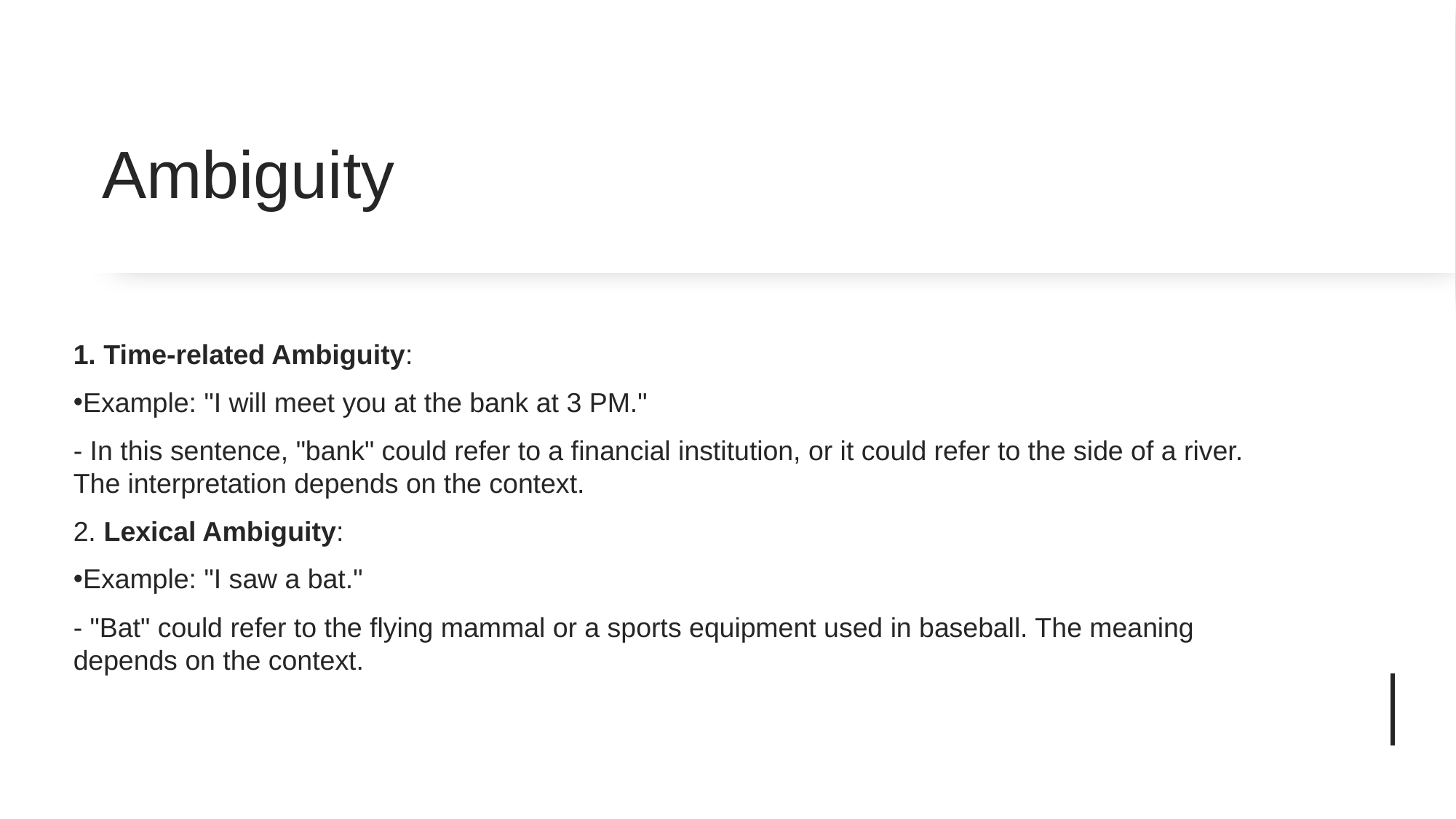

# Ambiguity
1. Time-related Ambiguity:
Example: "I will meet you at the bank at 3 PM."
- In this sentence, "bank" could refer to a financial institution, or it could refer to the side of a river. The interpretation depends on the context.
2. Lexical Ambiguity:
Example: "I saw a bat."
- "Bat" could refer to the flying mammal or a sports equipment used in baseball. The meaning depends on the context.